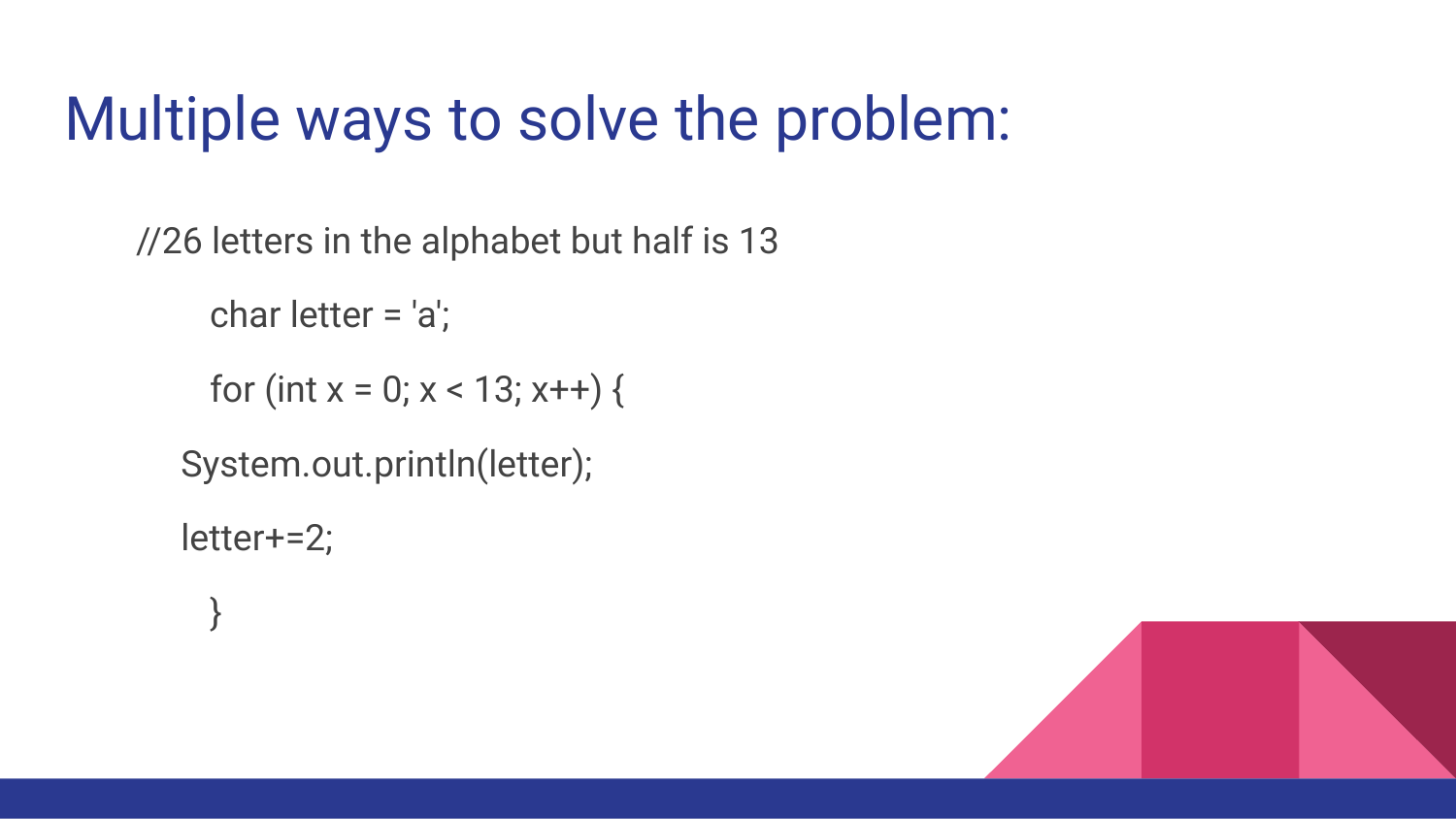

# Multiple ways to solve the problem:
        //26 letters in the alphabet but half is 13
    	char letter = 'a';
    	for (int x = 0; x < 13; x++) {
             System.out.println(letter);
             letter+=2;
    	}